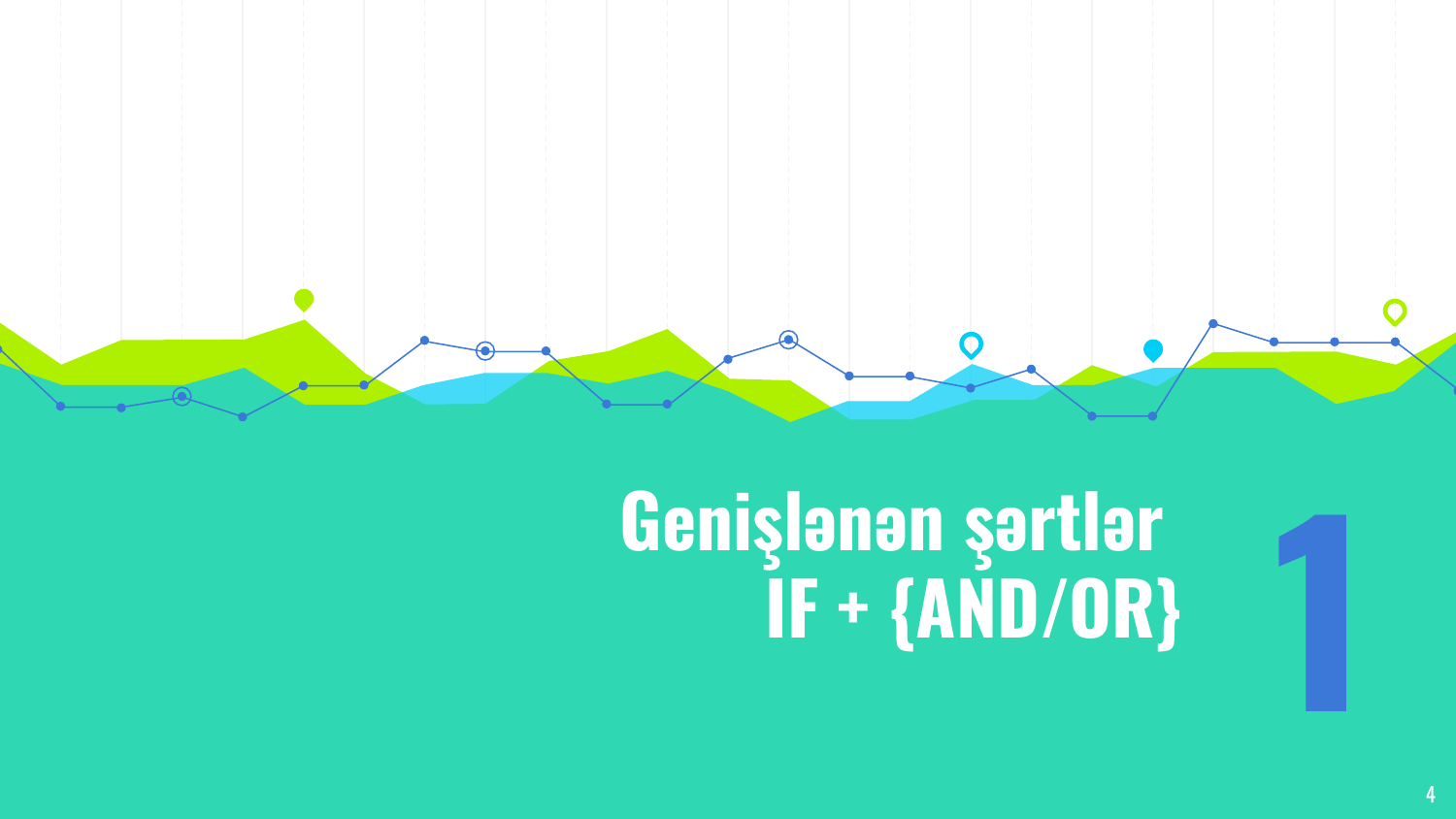

# Genişlənən şərtlər IF + {AND/OR}
1
4